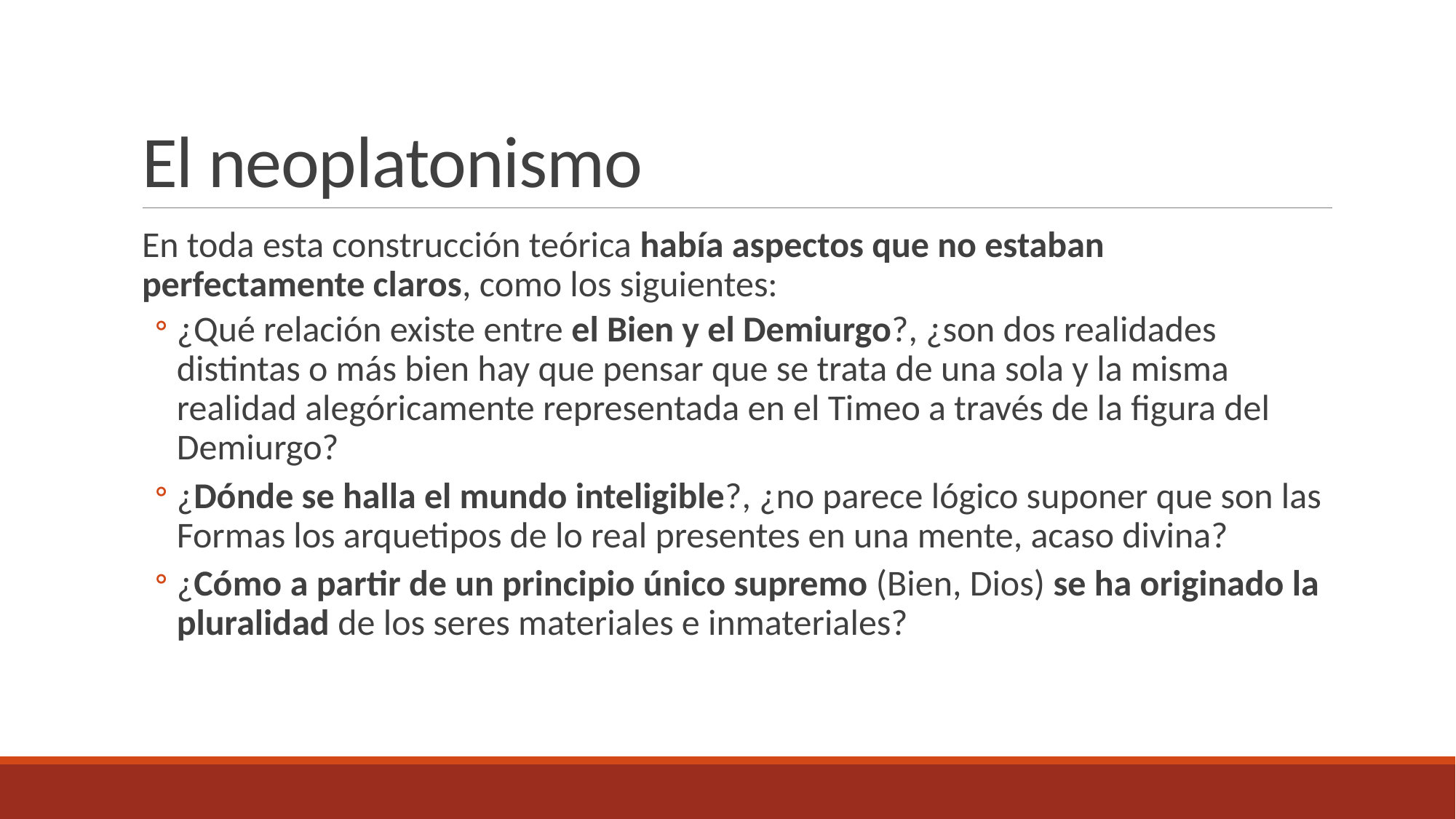

# El neoplatonismo
En toda esta construcción teórica había aspectos que no estaban perfectamente claros, como los siguientes:
¿Qué relación existe entre el Bien y el Demiurgo?, ¿son dos realidades distintas o más bien hay que pensar que se trata de una sola y la misma realidad alegóricamente representada en el Timeo a través de la figura del Demiurgo?
¿Dónde se halla el mundo inteligible?, ¿no parece lógico suponer que son las Formas los arquetipos de lo real presentes en una mente, acaso divina?
¿Cómo a partir de un principio único supremo (Bien, Dios) se ha originado la pluralidad de los seres materiales e inmateriales?